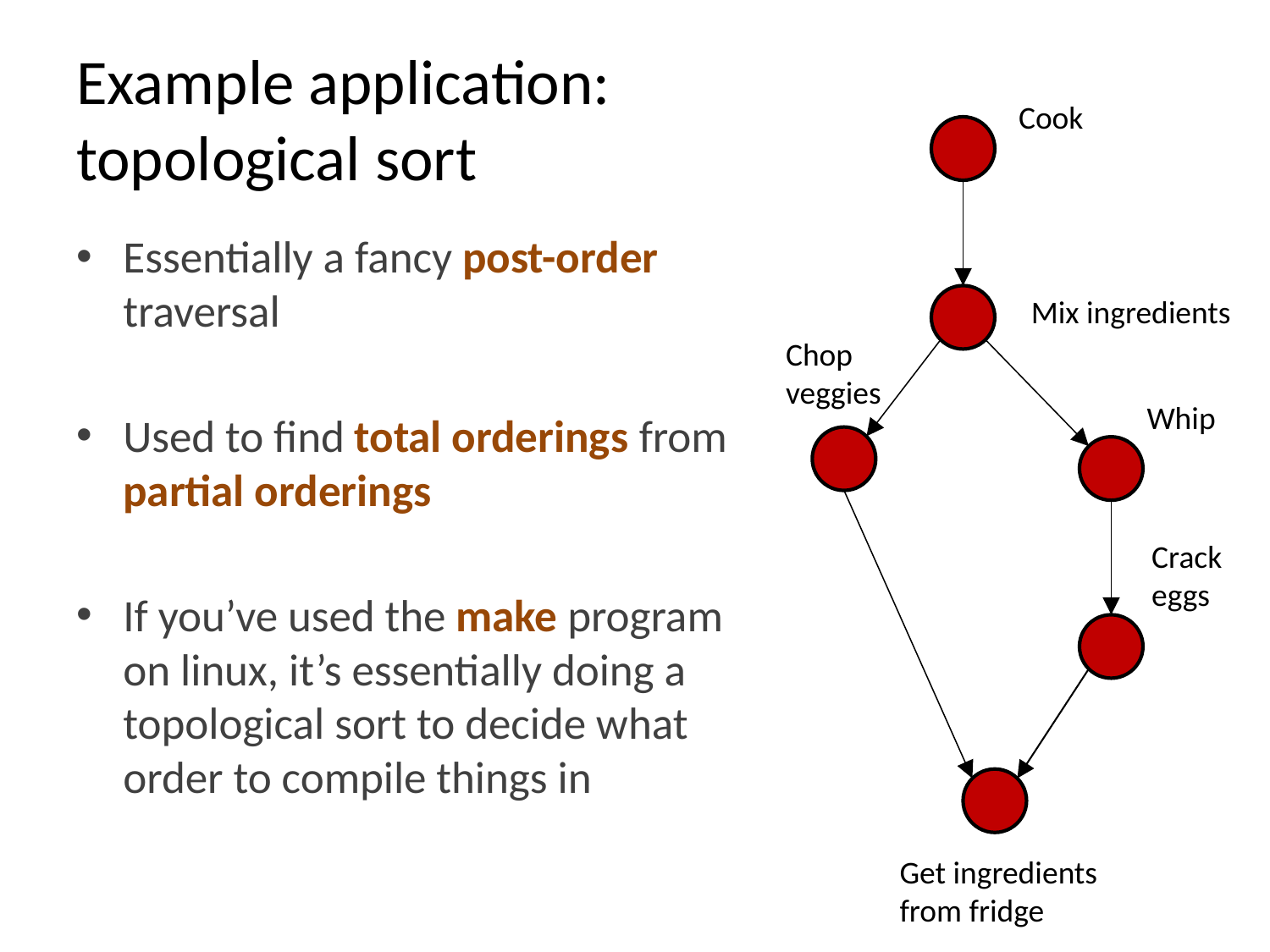

# Example application: topological sort
Cook

Essentially a fancy post-order traversal

Used to find total orderings from partial orderings

If you’ve used the make program on linux, it’s essentially doing a topological sort to decide what order to compile things in

Mix ingredients
Chop
veggies
Whip

Crack
eggs

Get ingredients
from fridge